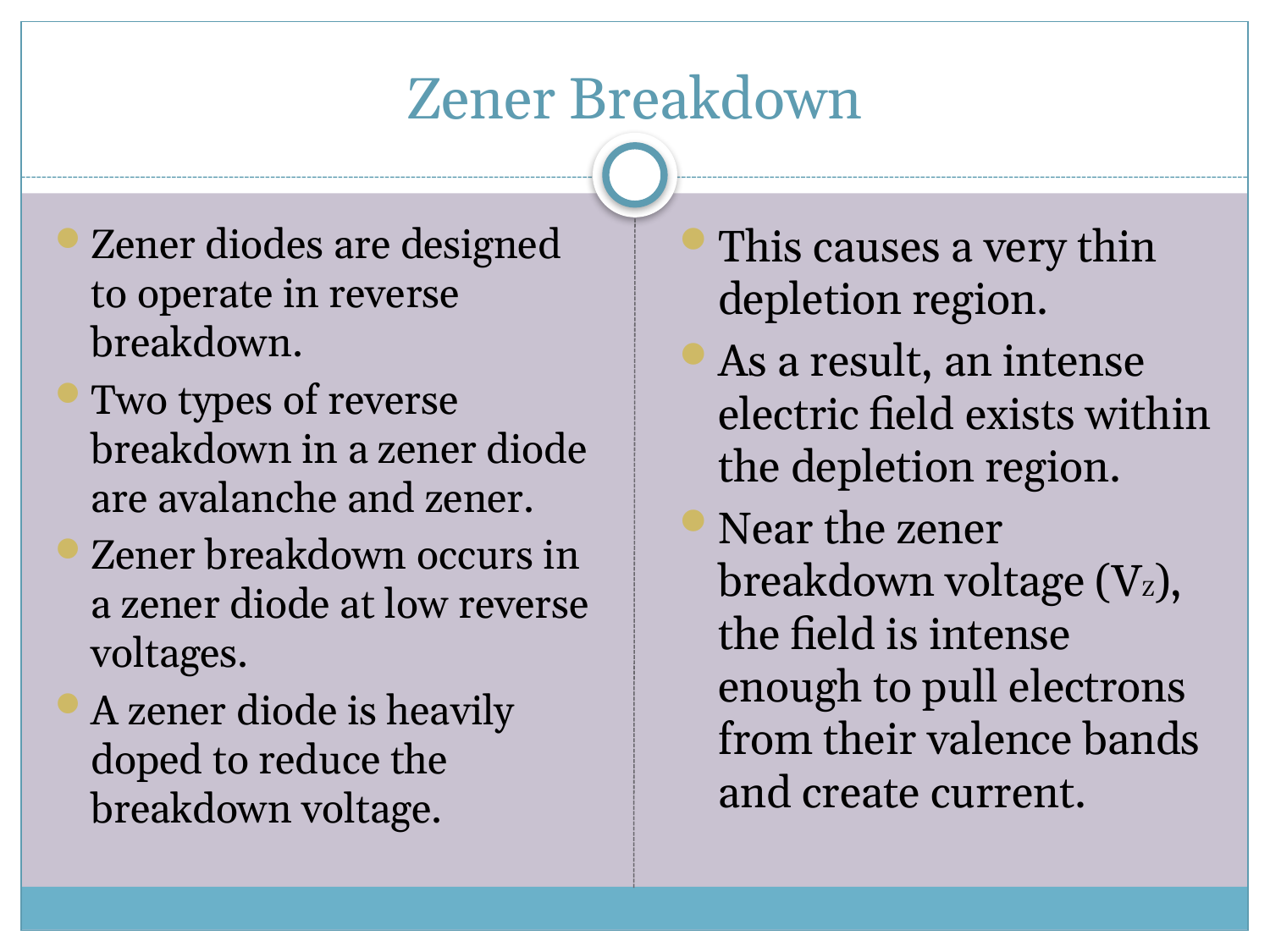

# Zener Breakdown
Zener diodes are designed to operate in reverse breakdown.
Two types of reverse breakdown in a zener diode are avalanche and zener.
Zener breakdown occurs in a zener diode at low reverse voltages.
A zener diode is heavily doped to reduce the breakdown voltage.

This causes a very thin depletion region.
As a result, an intense electric field exists within the depletion region.
Near the zener breakdown voltage (VZ), the field is intense enough to pull electrons from their valence bands and create current.